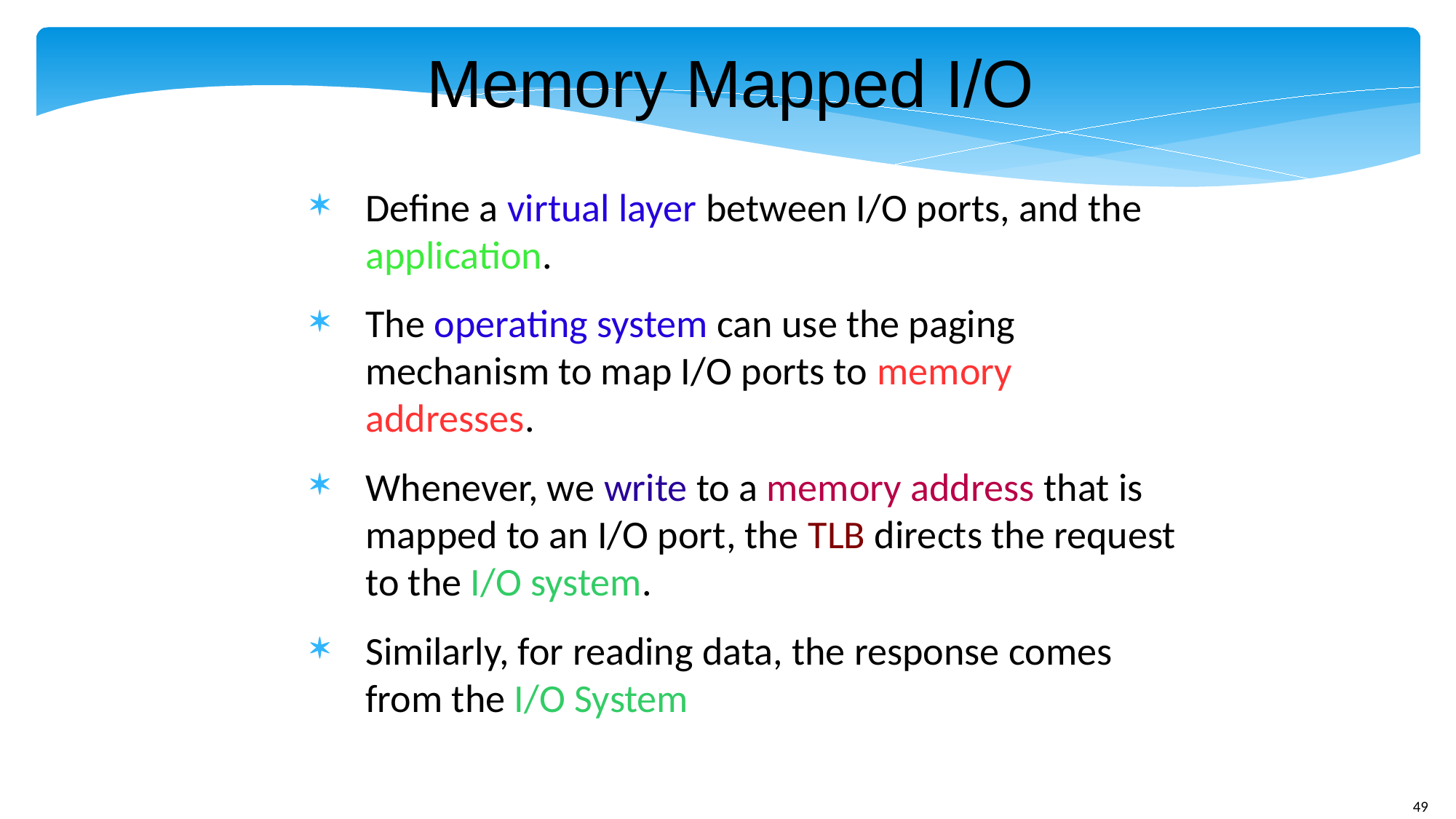

# Memory Mapped I/O
Define a virtual layer between I/O ports, and the application.
The operating system can use the paging mechanism to map I/O ports to memory addresses.
Whenever, we write to a memory address that is mapped to an I/O port, the TLB directs the request to the I/O system.
Similarly, for reading data, the response comes from the I/O System